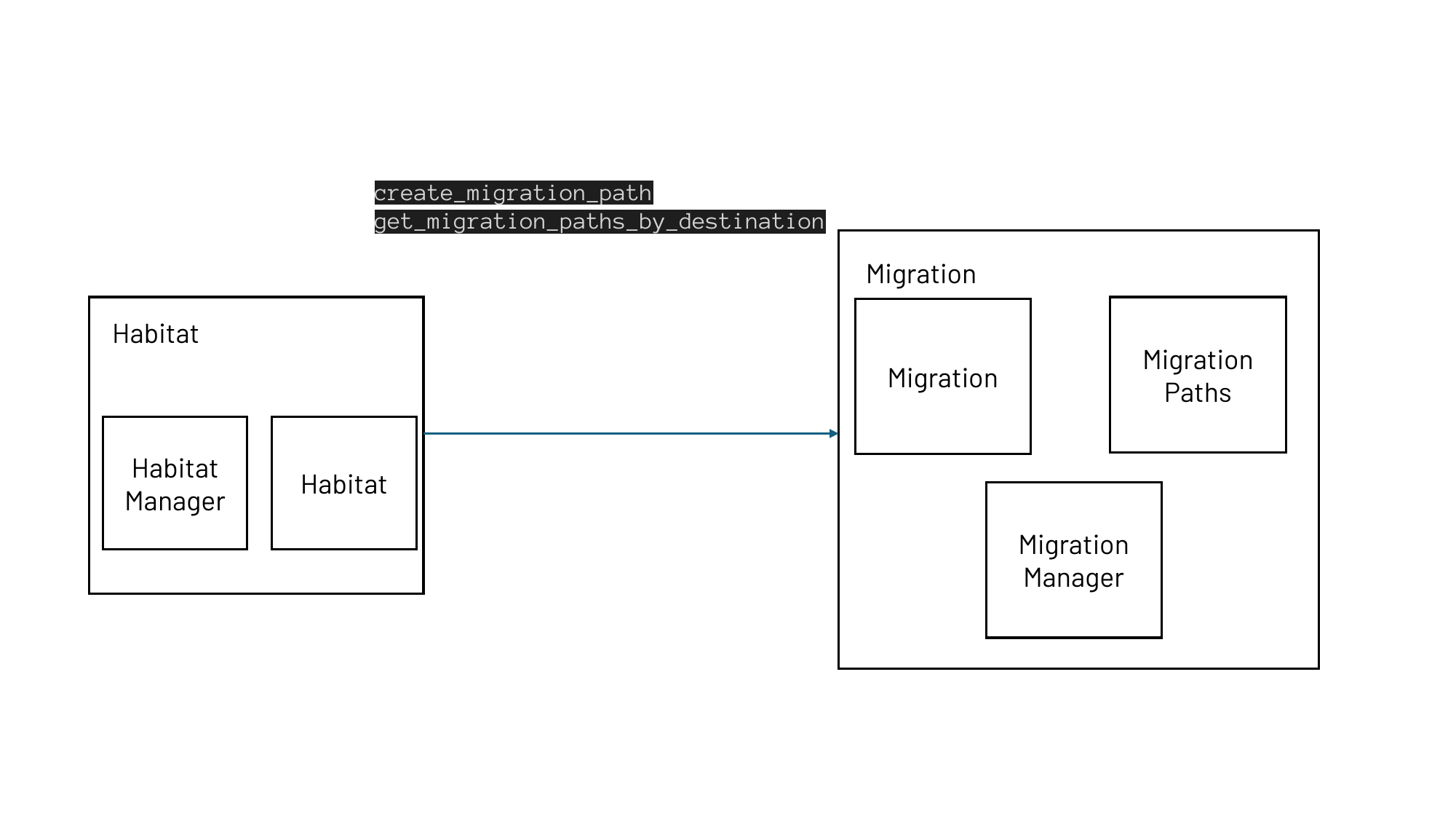

create_migration_path
get_migration_paths_by_destination

Migration
Migration Paths
Migration
Migration Manager

Habitat
Habitat Manager
Habitat